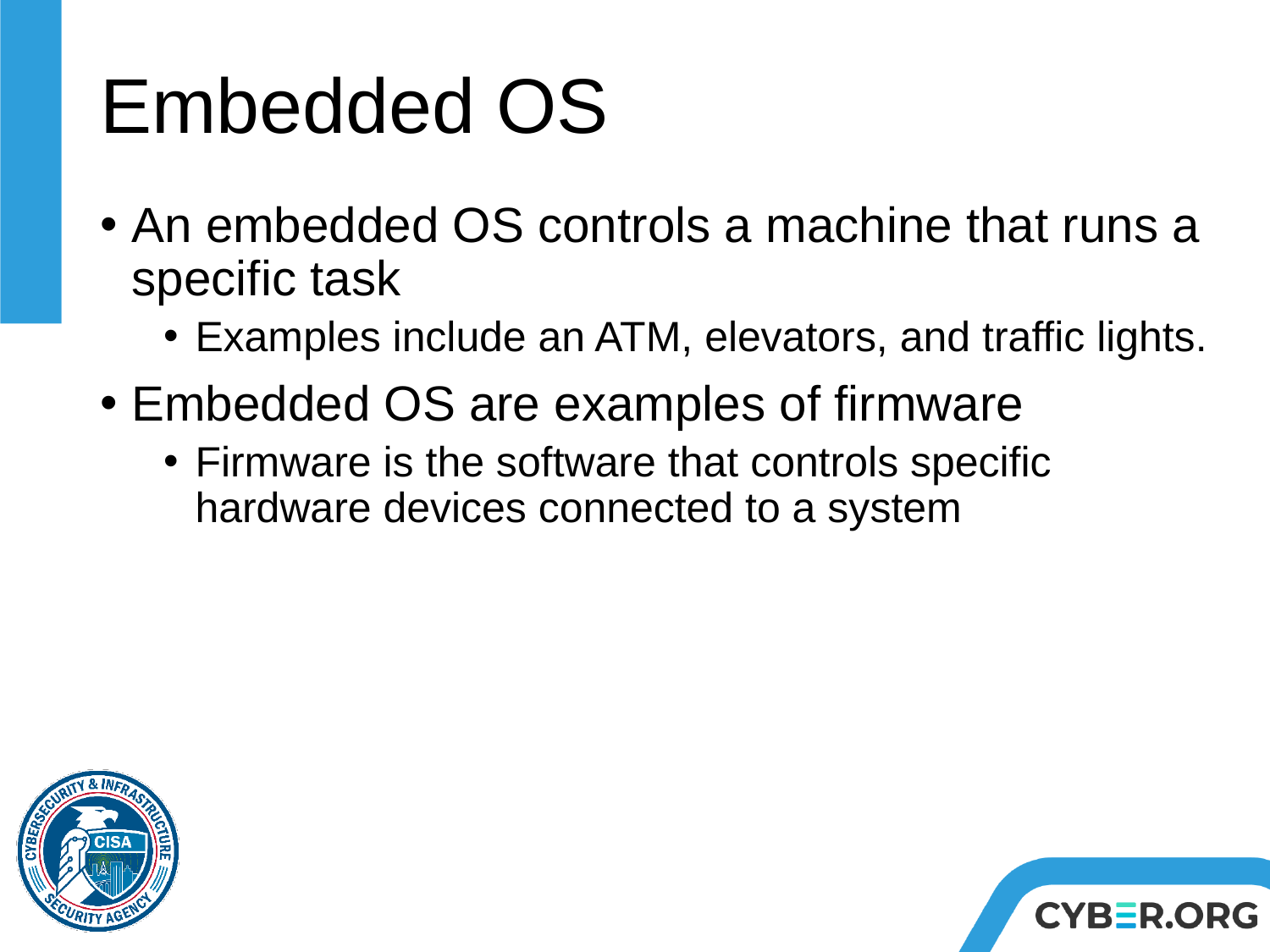

# Embedded OS
An embedded OS controls a machine that runs a specific task
Examples include an ATM, elevators, and traffic lights.
Embedded OS are examples of firmware
Firmware is the software that controls specific hardware devices connected to a system